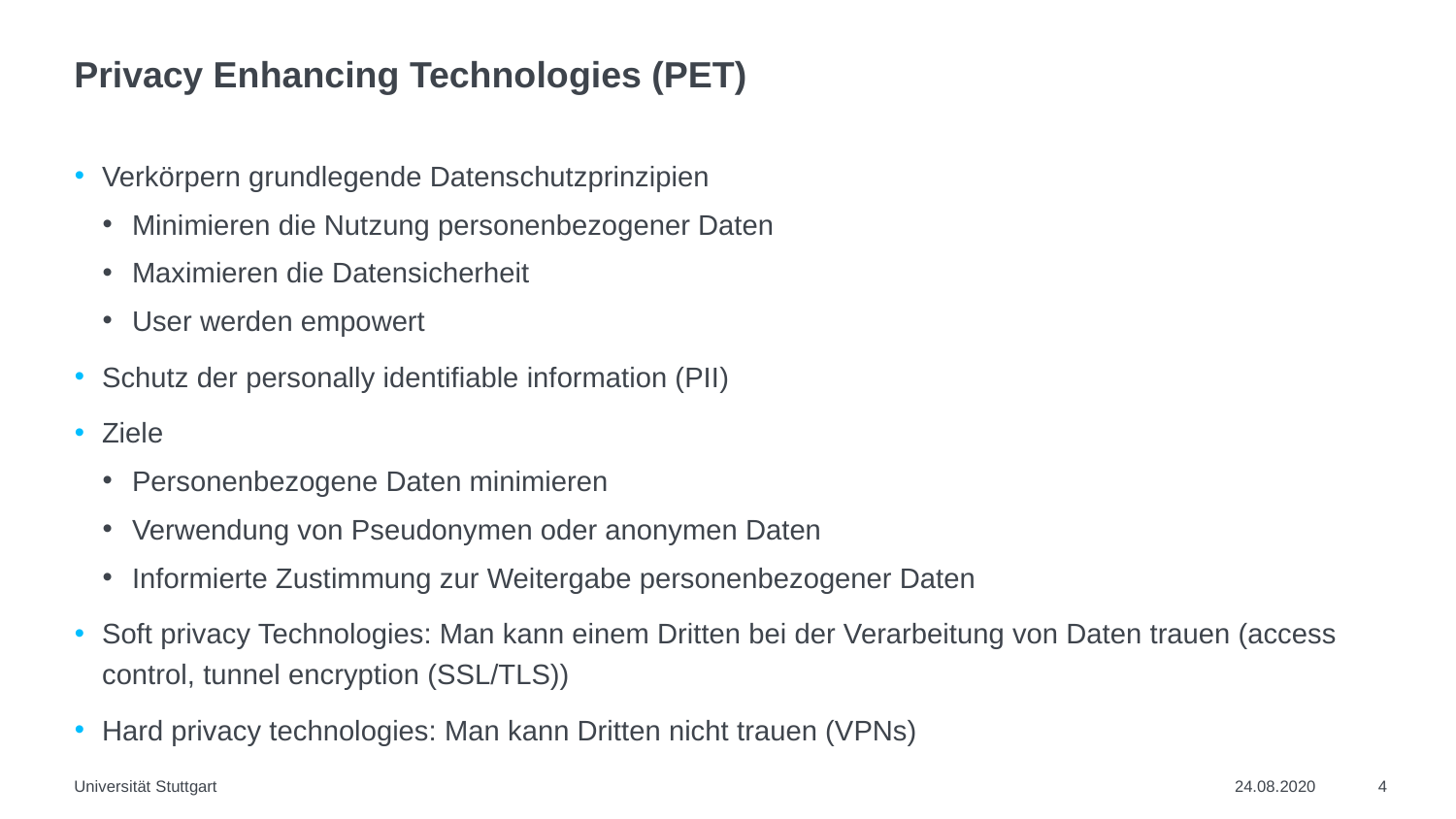

# Privacy Enhancing Technologies (PET)
Verkörpern grundlegende Datenschutzprinzipien
Minimieren die Nutzung personenbezogener Daten
Maximieren die Datensicherheit
User werden empowert
Schutz der personally identifiable information (PII)
Ziele
Personenbezogene Daten minimieren
Verwendung von Pseudonymen oder anonymen Daten
Informierte Zustimmung zur Weitergabe personenbezogener Daten
Soft privacy Technologies: Man kann einem Dritten bei der Verarbeitung von Daten trauen (access control, tunnel encryption (SSL/TLS))
Hard privacy technologies: Man kann Dritten nicht trauen (VPNs)
Universität Stuttgart
24.08.2020
4